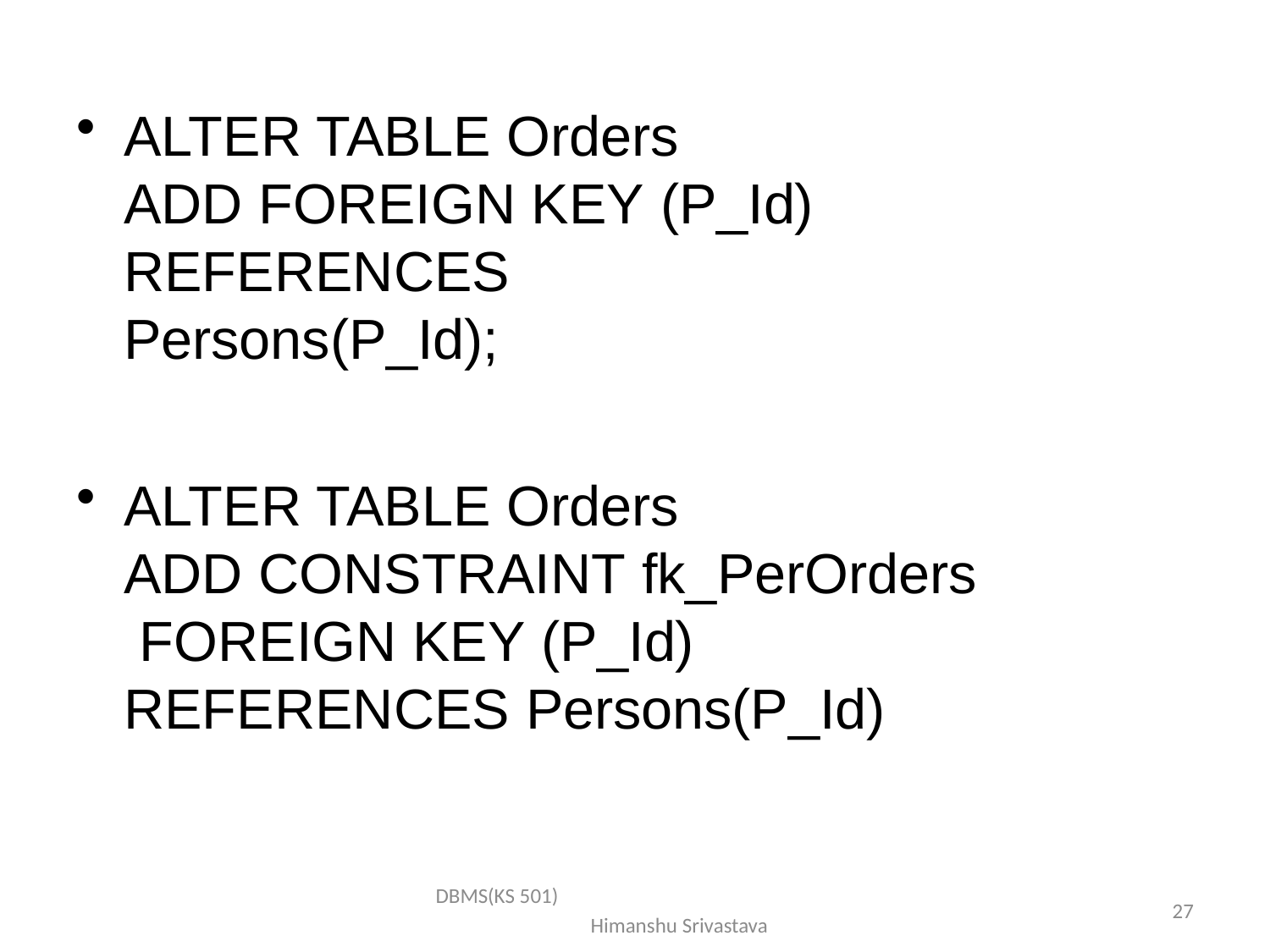

ALTER TABLE Orders  ADD FOREIGN KEY (P_Id)
REFERENCES Persons(P_Id);

ALTER TABLE Orders
ADD CONSTRAINT fk_PerOrders  FOREIGN KEY (P_Id)
REFERENCES Persons(P_Id)
DBMS(KS 501)                                                                            Himanshu Srivastava
27